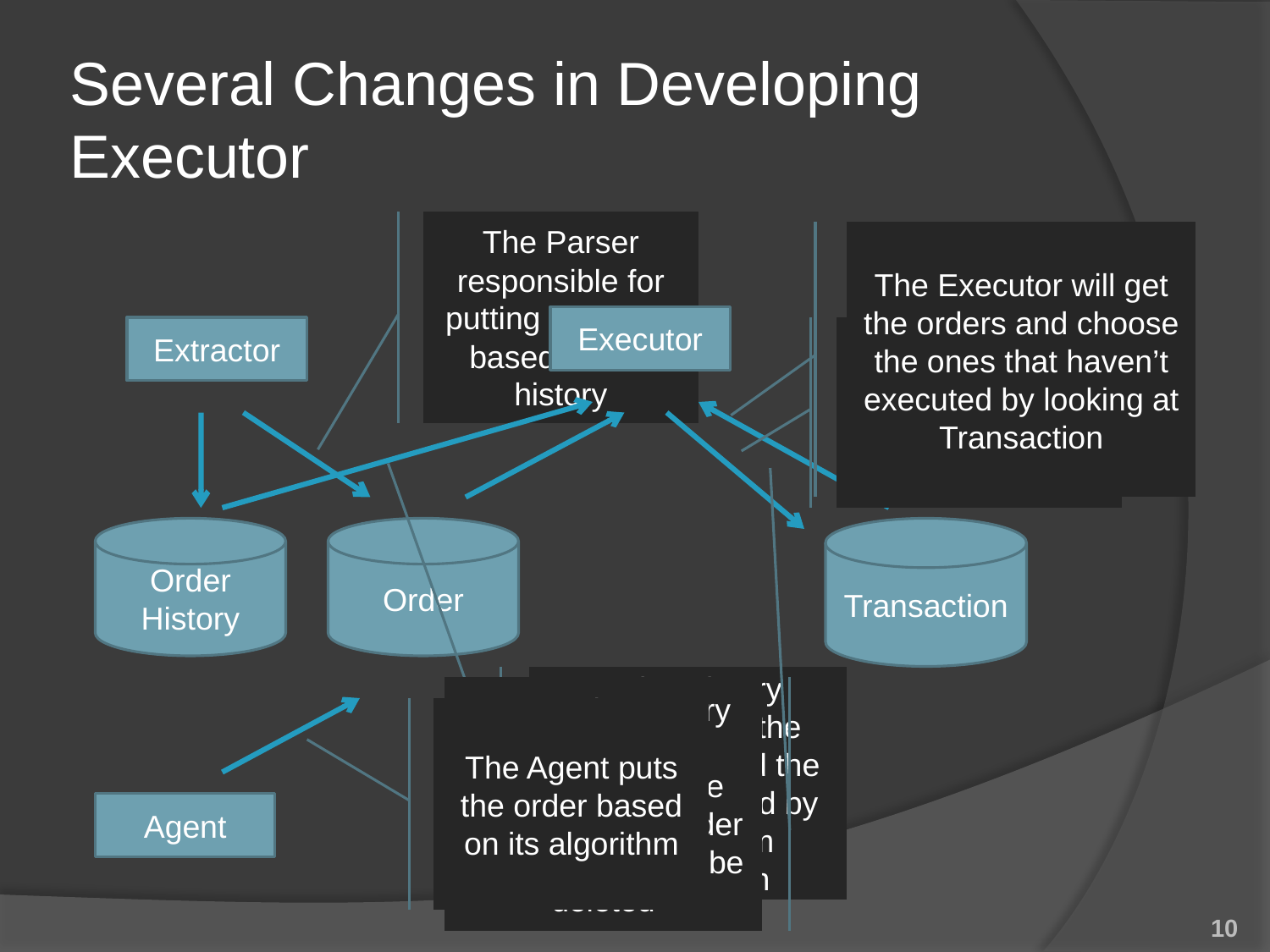

# Several Changes in Developing Executor
The Parser responsible for putting the order based on the history
The Executor will get the orders and choose the ones that haven’t executed by looking at Transaction
Executor
Extractor
After finding the match order it will execute it and put it in Transaction
Order History
Order
Transaction
Order History Executed by the time range and the Order executed by looking from Transaction
No Need to Query anymore from Transaction table because if the order is executed it will be deleted
The Agent puts the order based on its algorithm
Agent
10